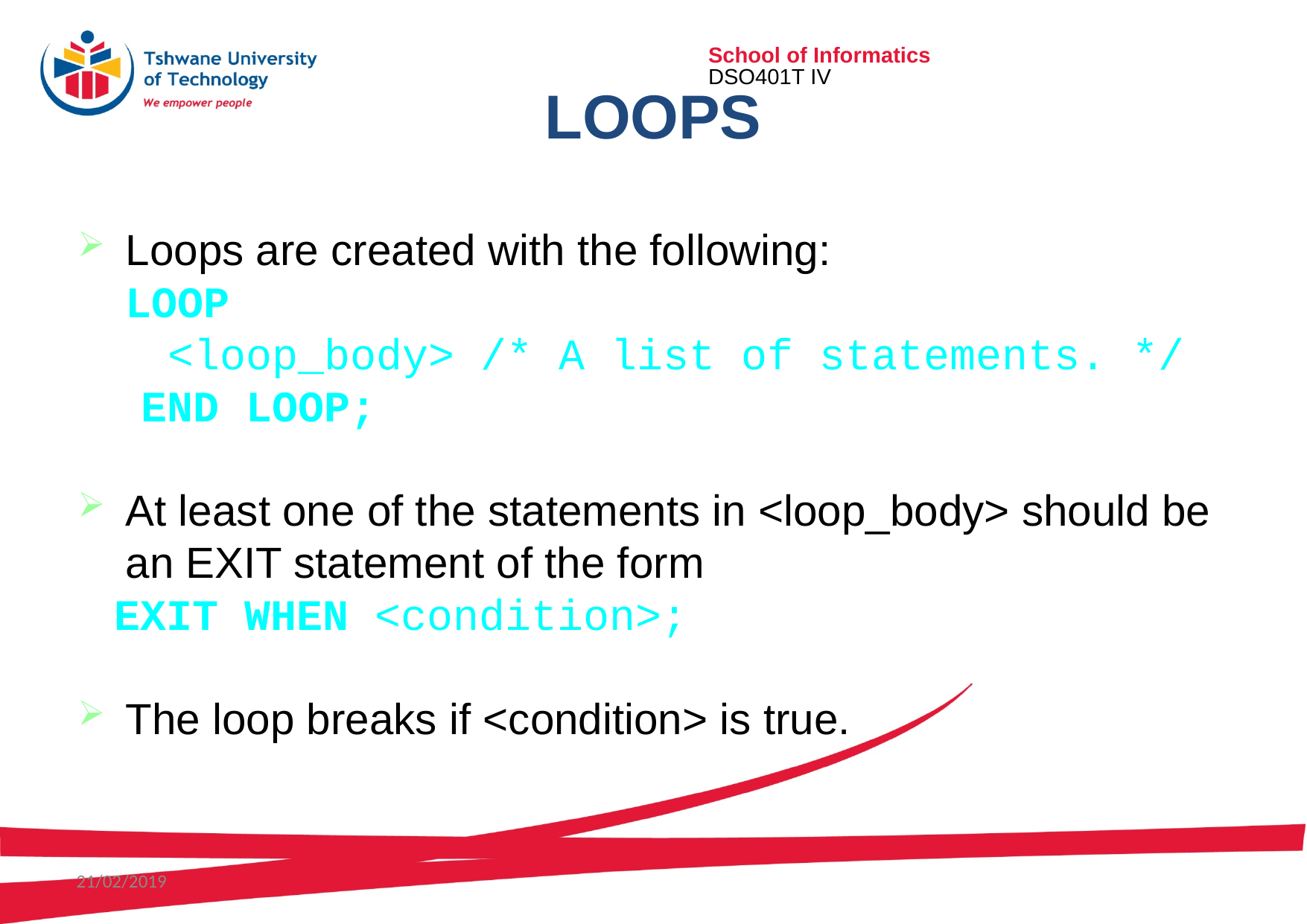

# Loops
Loops are created with the following:
	LOOP
 <loop_body> /* A list of statements. */
END LOOP;

At least one of the statements in <loop_body> should be an EXIT statement of the form
   EXIT WHEN <condition>;

The loop breaks if <condition> is true.
21/02/2019